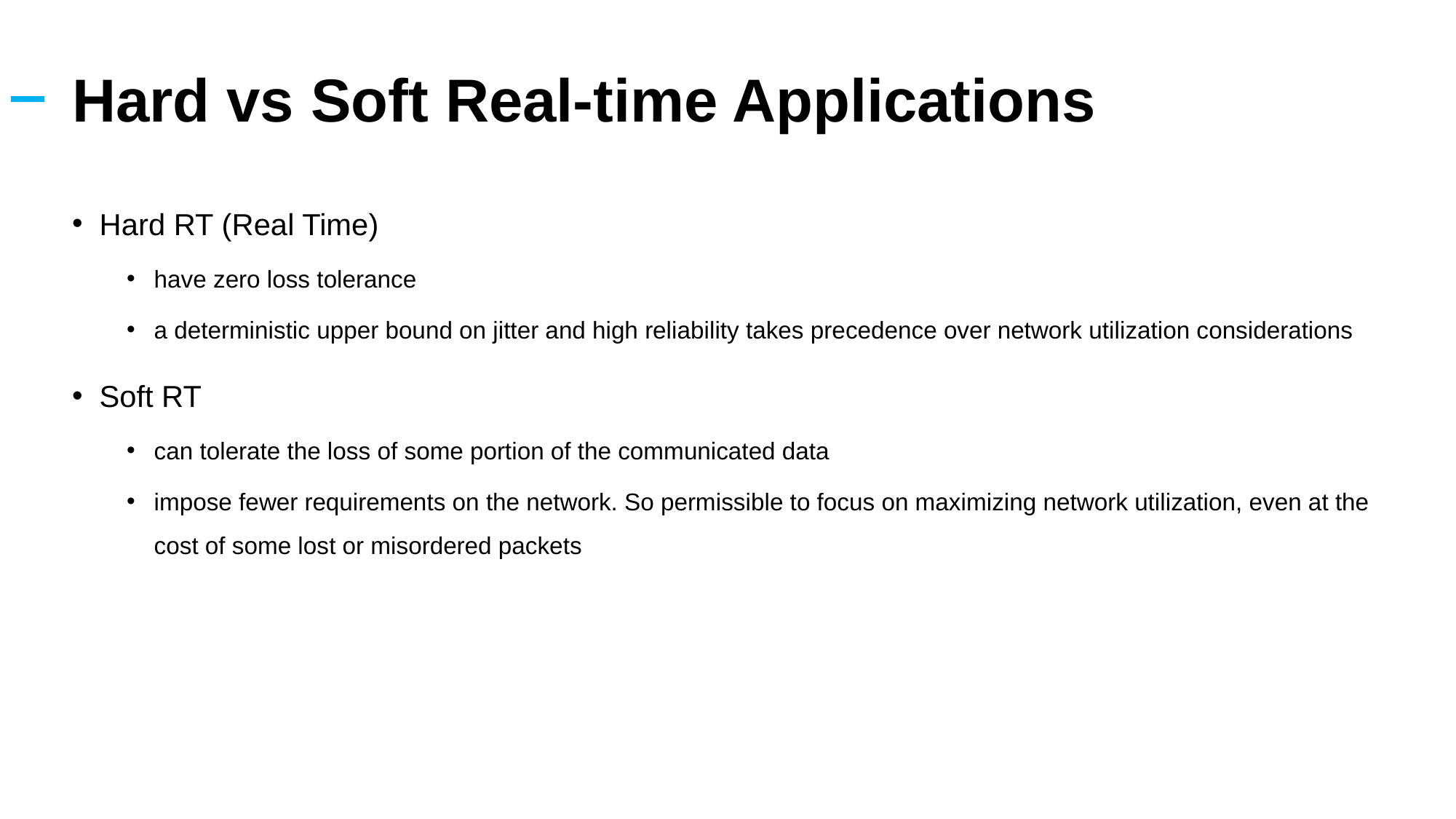

# Hard vs Soft Real-time Applications

Hard RT (Real Time)
have zero loss tolerance
a deterministic upper bound on jitter and high reliability takes precedence over network utilization considerations
Soft RT
can tolerate the loss of some portion of the communicated data
impose fewer requirements on the network. So permissible to focus on maximizing network utilization, even at the cost of some lost or misordered packets